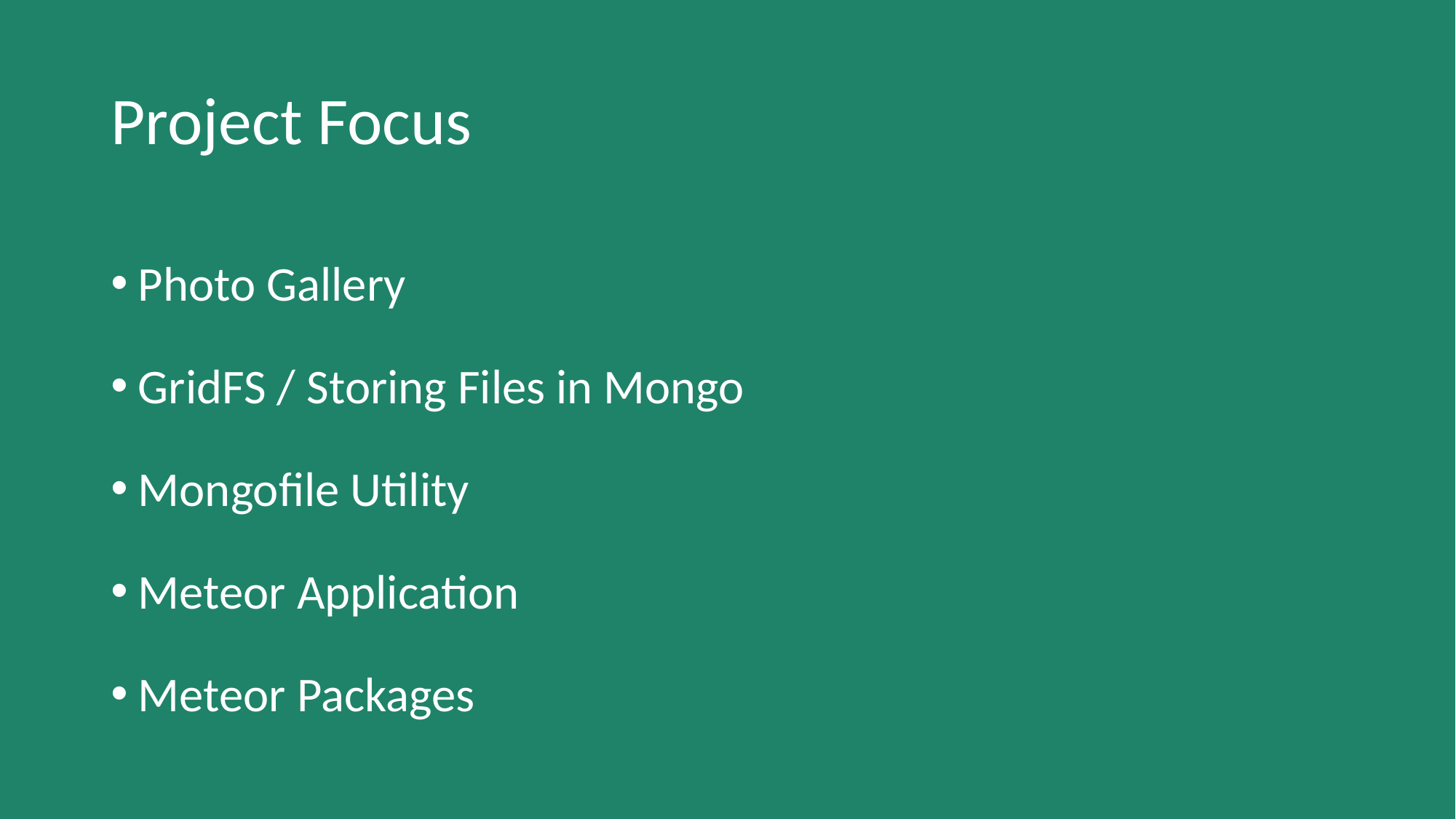

# Project Focus
Photo Gallery
GridFS / Storing Files in Mongo
Mongofile Utility
Meteor Application
Meteor Packages